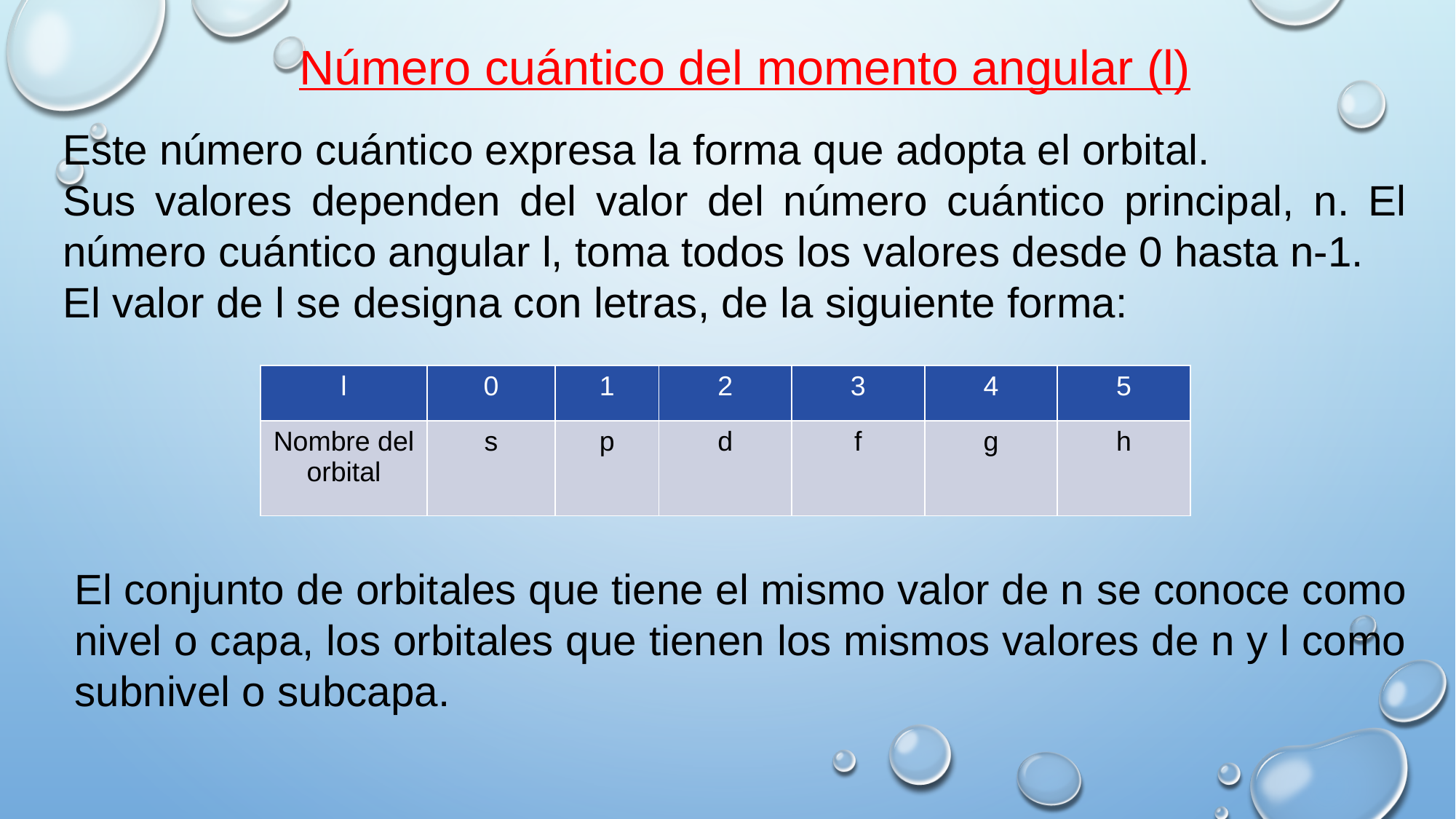

Número cuántico del momento angular (l)
Este número cuántico expresa la forma que adopta el orbital.
Sus valores dependen del valor del número cuántico principal, n. El número cuántico angular l, toma todos los valores desde 0 hasta n-1.
El valor de l se designa con letras, de la siguiente forma:
| l | 0 | 1 | 2 | 3 | 4 | 5 |
| --- | --- | --- | --- | --- | --- | --- |
| Nombre del orbital | s | p | d | f | g | h |
El conjunto de orbitales que tiene el mismo valor de n se conoce como nivel o capa, los orbitales que tienen los mismos valores de n y l como subnivel o subcapa.